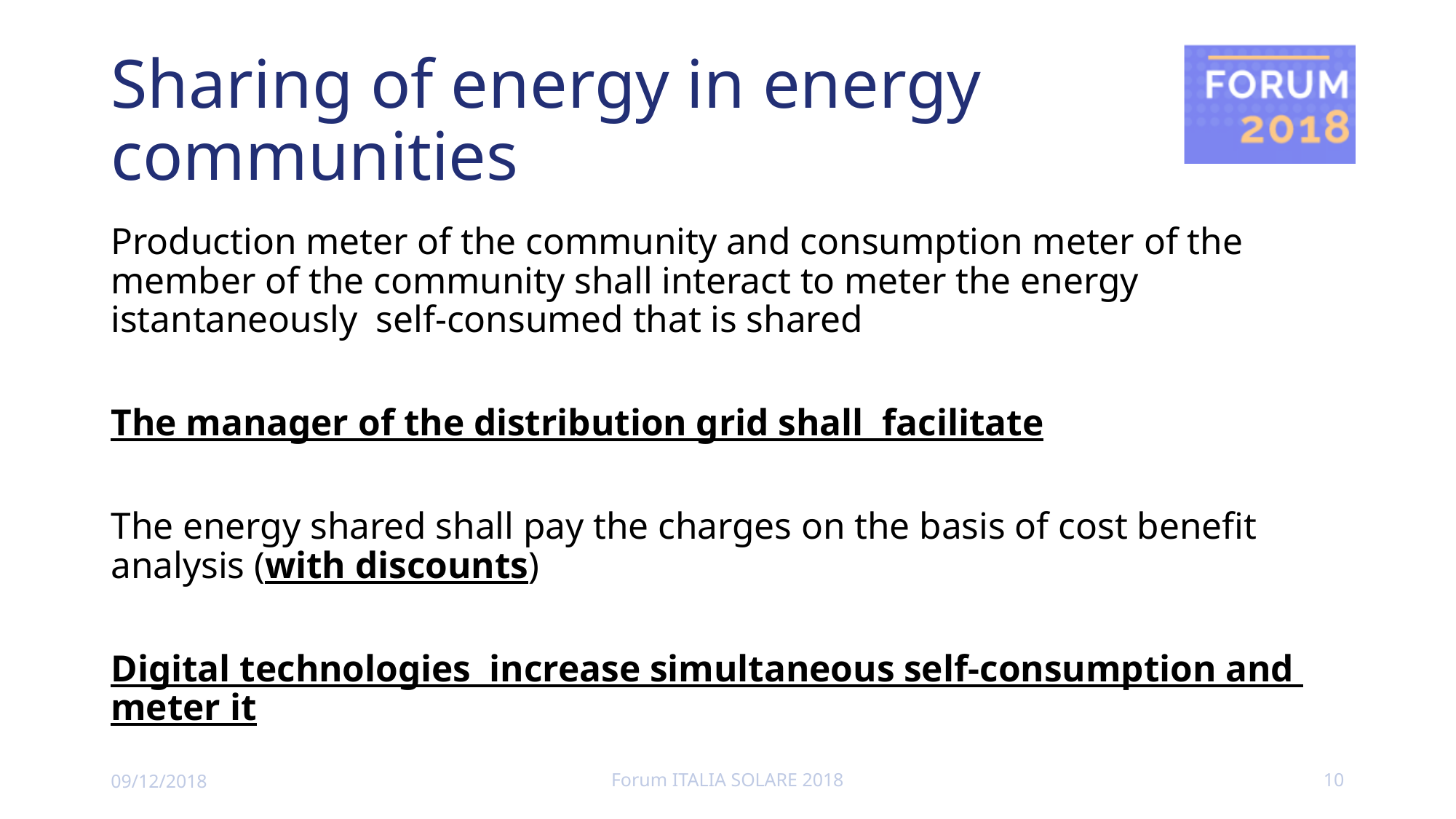

# Sharing of energy in energy communities
Production meter of the community and consumption meter of the member of the community shall interact to meter the energy istantaneously  self-consumed that is shared

The manager of the distribution grid shall  facilitate

The energy shared shall pay the charges on the basis of cost benefit analysis (with discounts)

Digital technologies  increase simultaneous self-consumption and  meter it
09/12/2018
Forum ITALIA SOLARE 2018
10